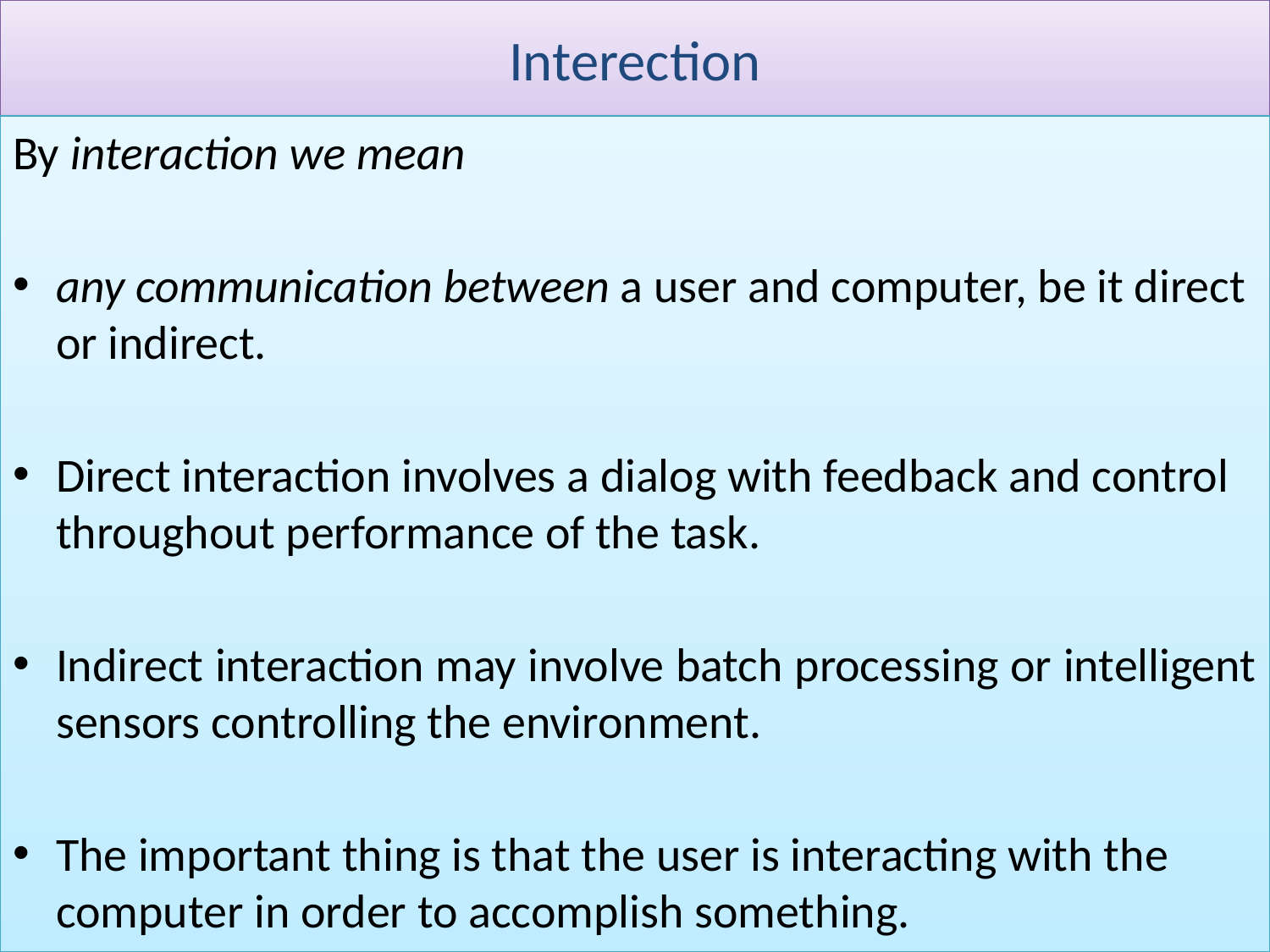

# Interection
By interaction we mean

any communication between a user and computer, be it direct or indirect.

Direct interaction involves a dialog with feedback and control throughout performance of the task.

Indirect interaction may involve batch processing or intelligent sensors controlling the environment.

The important thing is that the user is interacting with the computer in order to accomplish something.